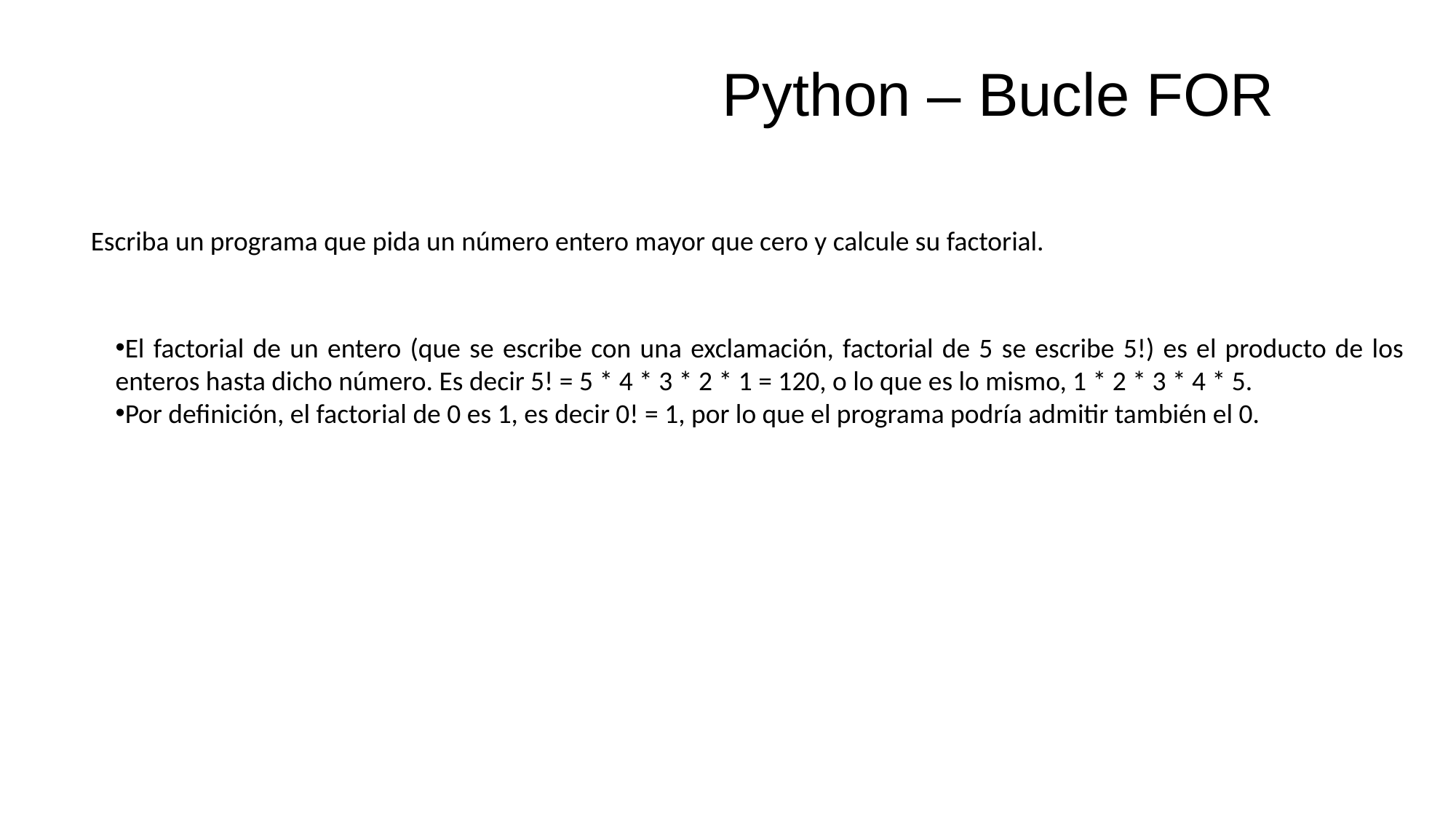

Python – Bucle FOR
Escriba un programa que pida un número entero mayor que cero y calcule su factorial.
El factorial de un entero (que se escribe con una exclamación, factorial de 5 se escribe 5!) es el producto de los enteros hasta dicho número. Es decir 5! = 5 * 4 * 3 * 2 * 1 = 120, o lo que es lo mismo, 1 * 2 * 3 * 4 * 5.
Por definición, el factorial de 0 es 1, es decir 0! = 1, por lo que el programa podría admitir también el 0.